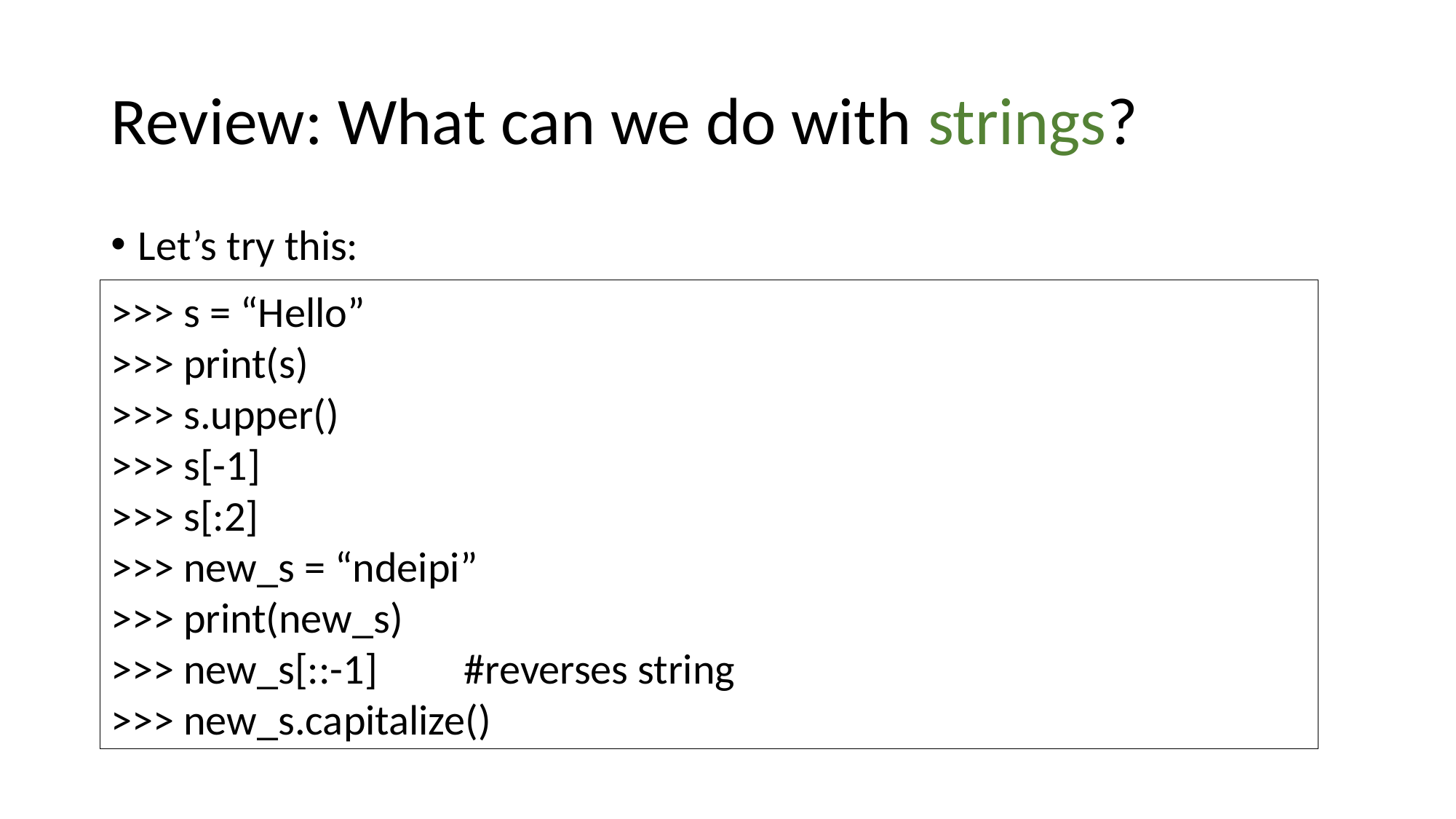

# Review: What can we do with strings?
Let’s try this:

>>> s = “Hello”
>>> print(s)
>>> s.upper()
>>> s[-1]
>>> s[:2]
>>> new_s = “ndeipi”
>>> print(new_s)
>>> new_s[::-1]         #reverses string
>>> new_s.capitalize()